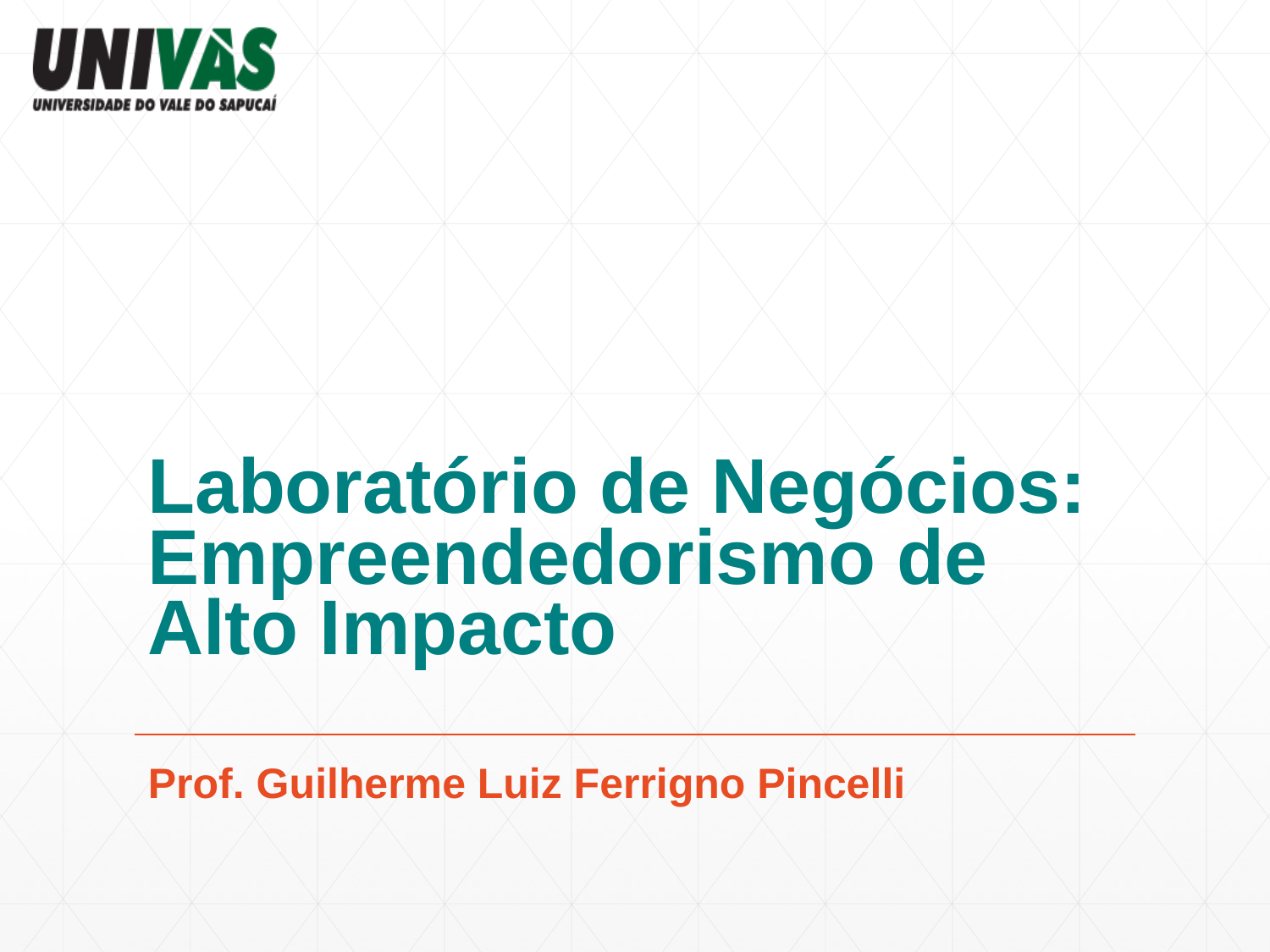

# Laboratório de Negócios: Empreendedorismo de Alto Impacto
Prof. Guilherme Luiz Ferrigno Pincelli